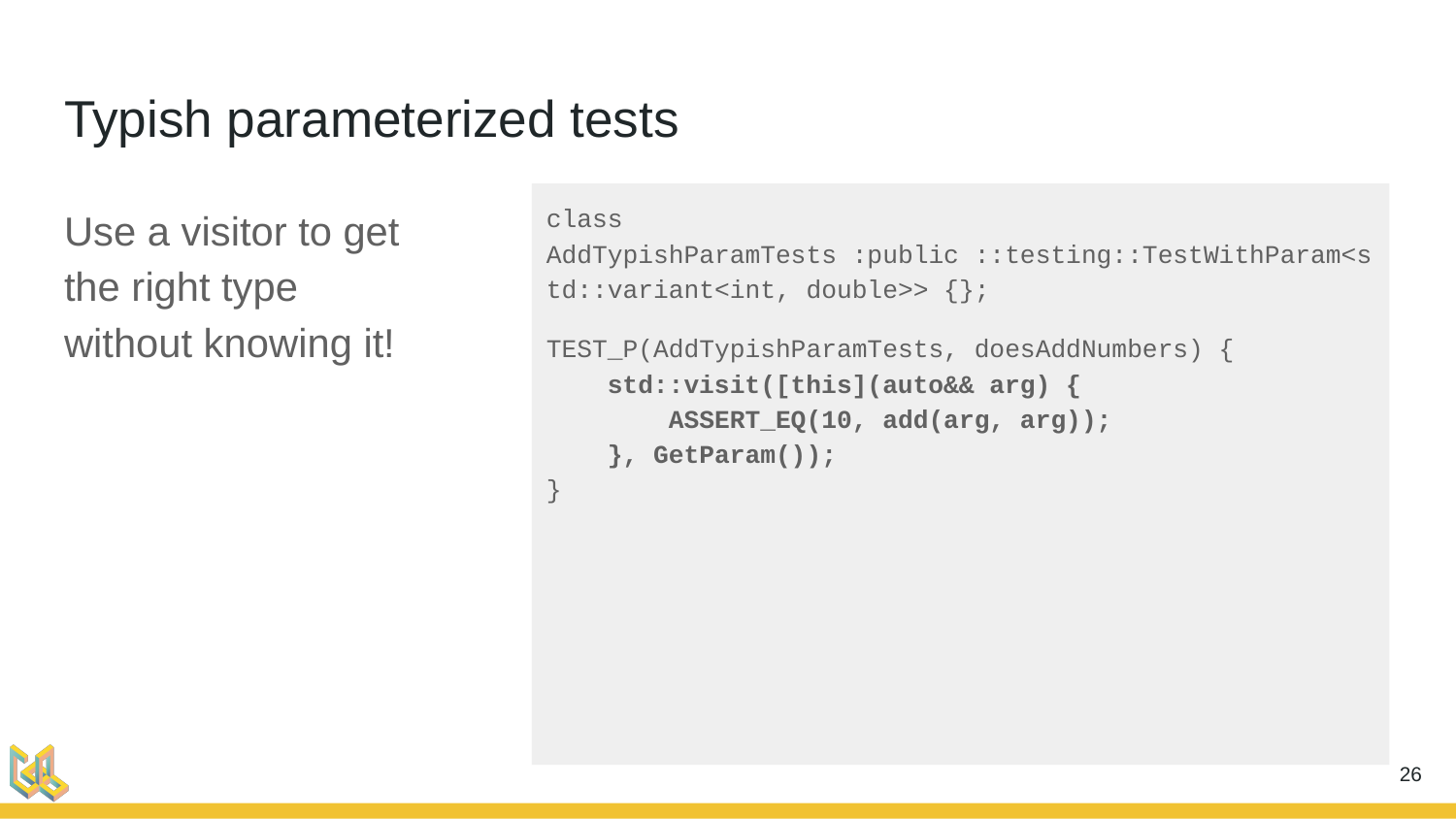

# Typish parameterized tests
Use a visitor to get the right type without knowing it!
class AddTypishParamTests :public ::testing::TestWithParam<std::variant<int, double>> {};
TEST_P(AddTypishParamTests, doesAddNumbers) {
    std::visit([this](auto&& arg) {
        ASSERT_EQ(10, add(arg, arg));
    }, GetParam());
}
26